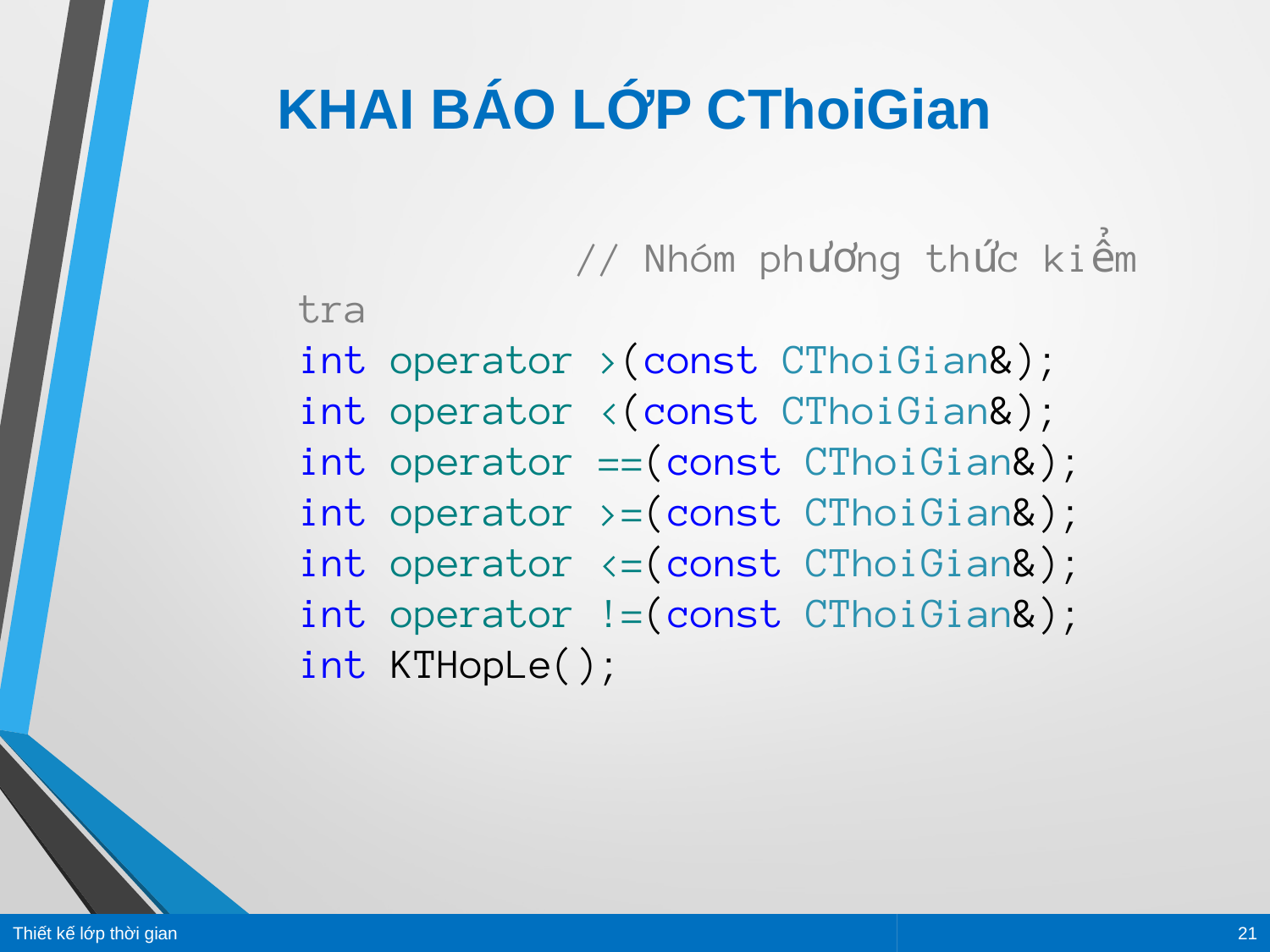

KHAI BÁO LỚP CThoiGian
		 // Nhóm phương thức kiểm tra
int operator >(const CThoiGian&);
int operator <(const CThoiGian&);
int operator ==(const CThoiGian&);
int operator >=(const CThoiGian&);
int operator <=(const CThoiGian&);
int operator !=(const CThoiGian&);
int KTHopLe();
Thiết kế lớp thời gian
21